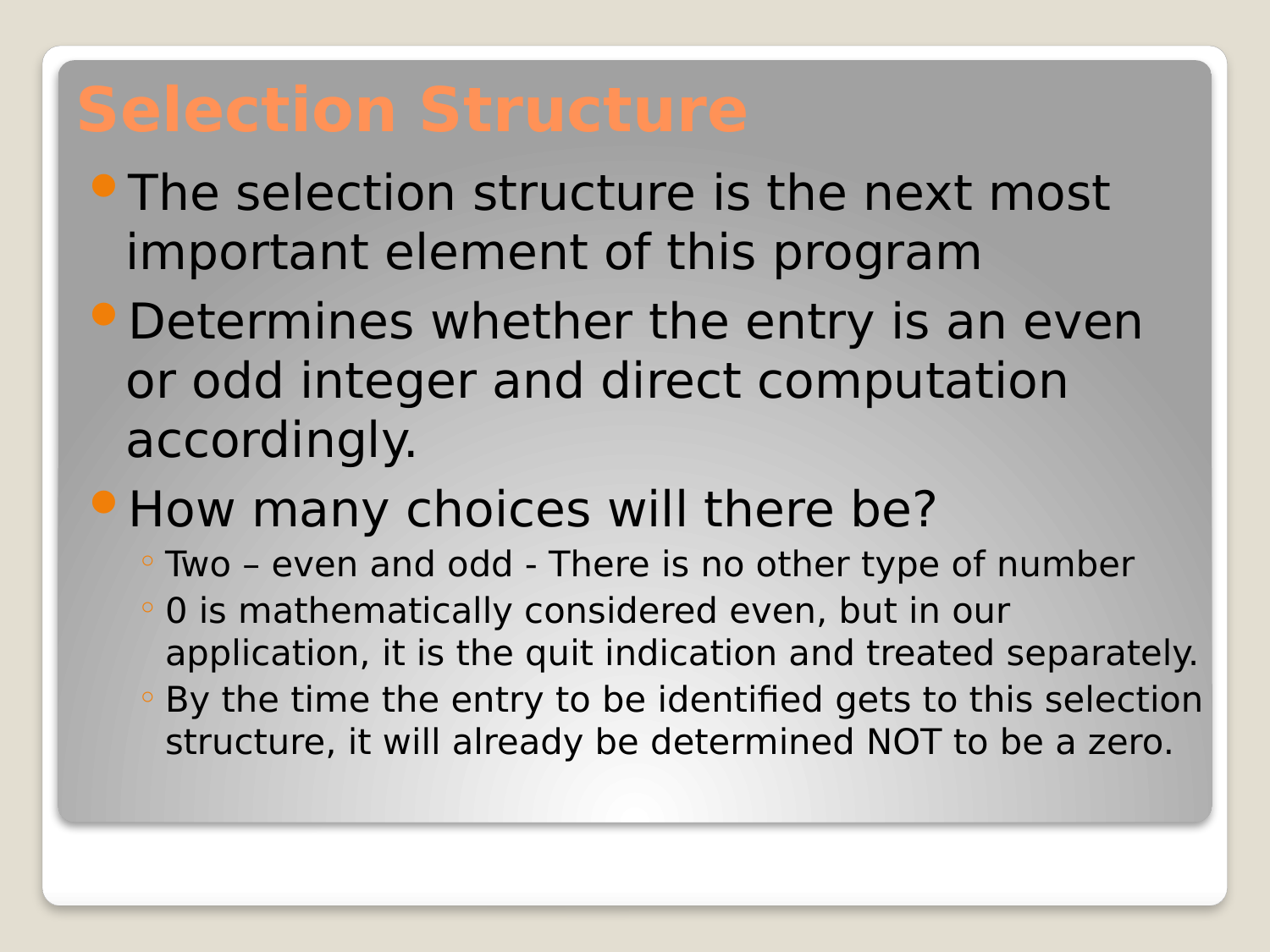

# Selection Structure
The selection structure is the next most important element of this program
Determines whether the entry is an even or odd integer and direct computation accordingly.
How many choices will there be?
Two – even and odd - There is no other type of number
0 is mathematically considered even, but in our application, it is the quit indication and treated separately.
By the time the entry to be identified gets to this selection structure, it will already be determined NOT to be a zero.